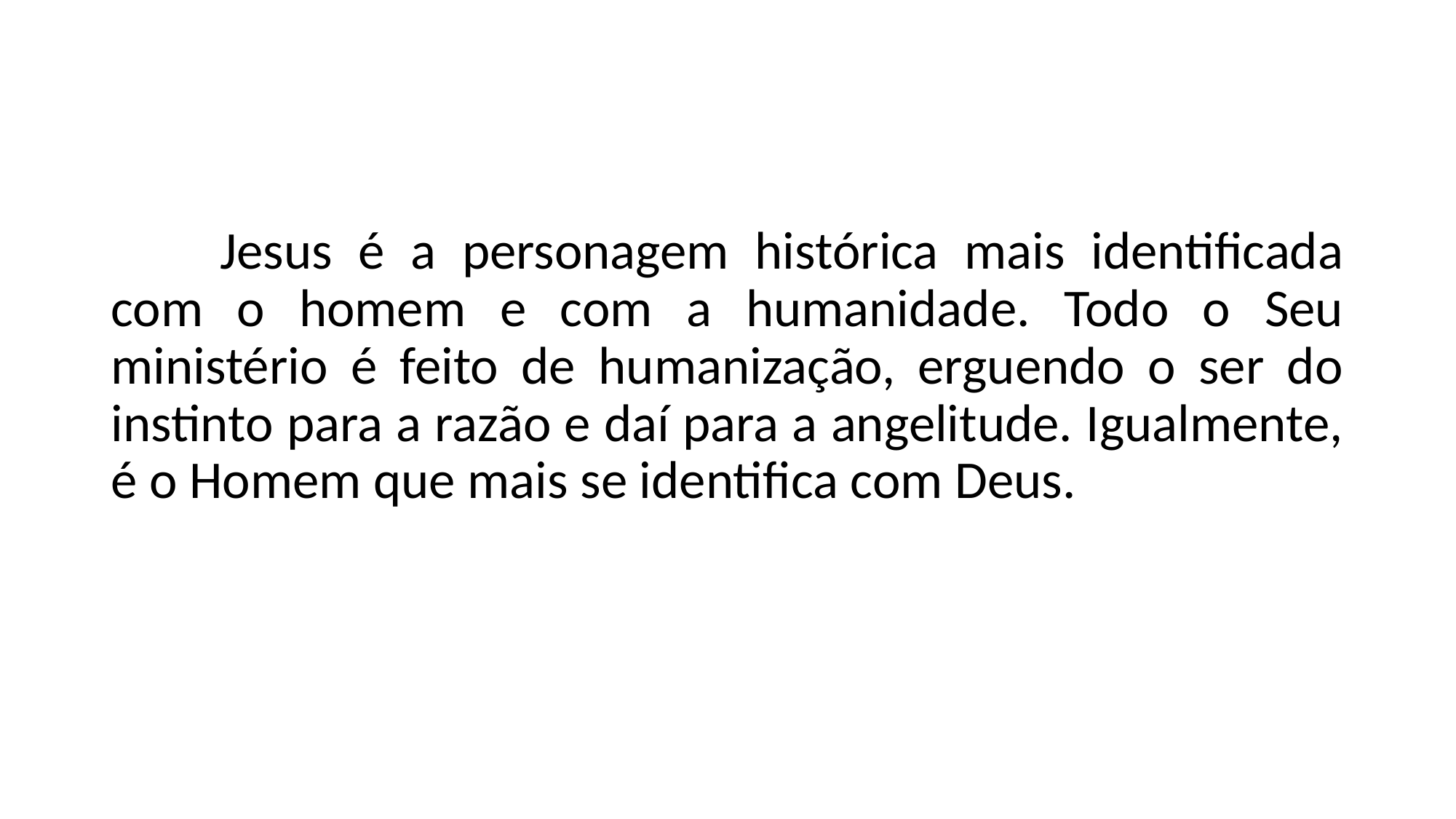

Jesus é a personagem histórica mais identificada com o homem e com a humanidade. Todo o Seu ministério é feito de humanização, erguendo o ser do instinto para a razão e daí para a angelitude. Igualmente, é o Homem que mais se identifica com Deus.